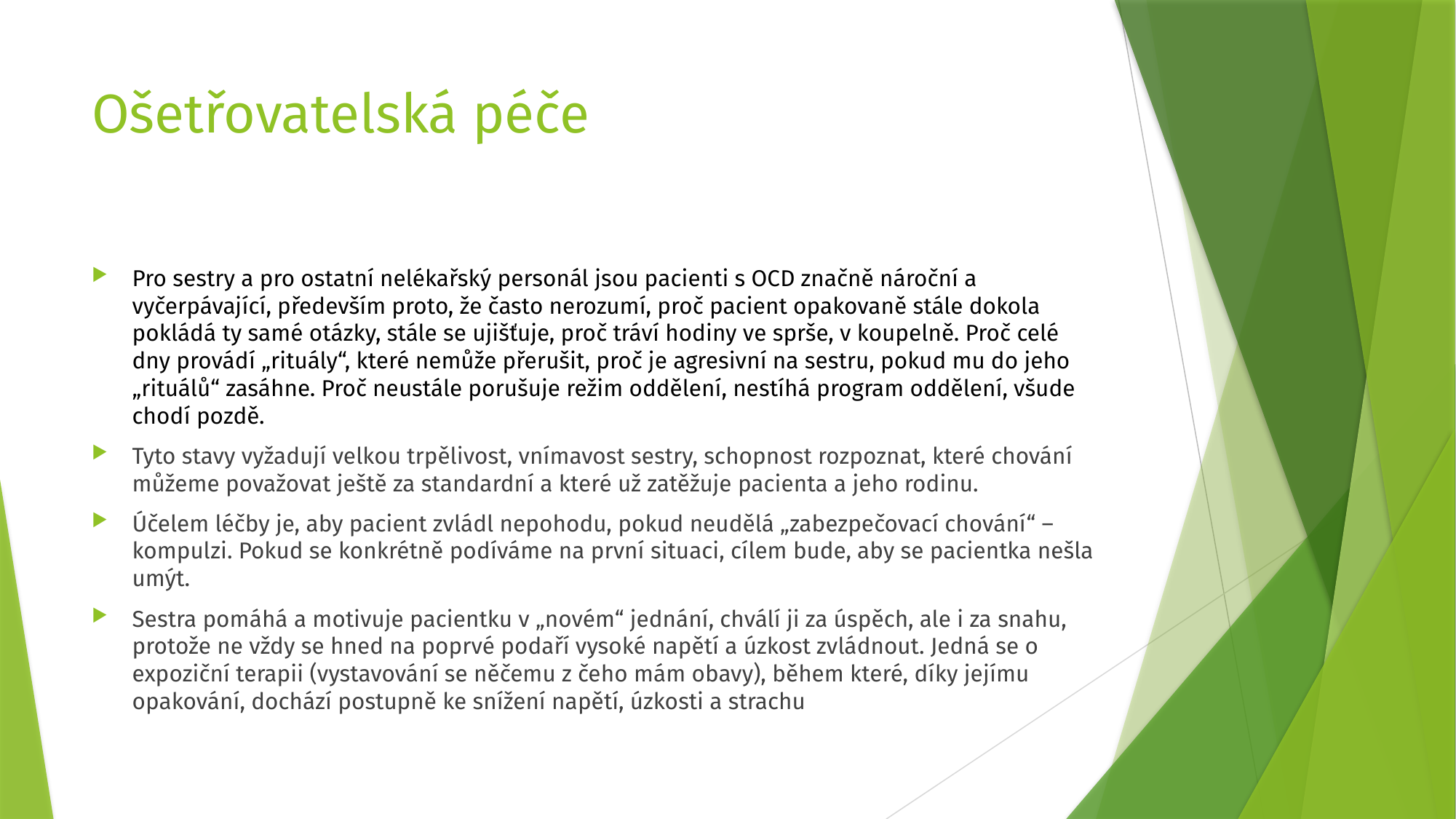

# Ošetřovatelská péče
Pro sestry a pro ostatní nelékařský personál jsou pacienti s OCD značně nároční a vyčerpávající, především proto, že často nerozumí, proč pacient opakovaně stále dokola pokládá ty samé otázky, stále se ujišťuje, proč tráví hodiny ve sprše, v koupelně. Proč celé dny provádí „rituály“, které nemůže přerušit, proč je agresivní na sestru, pokud mu do jeho „rituálů“ zasáhne. Proč neustále porušuje režim oddělení, nestíhá program oddělení, všude chodí pozdě.
Tyto stavy vyžadují velkou trpělivost, vnímavost sestry, schopnost rozpoznat, které chování můžeme považovat ještě za standardní a které už zatěžuje pacienta a jeho rodinu.
Účelem léčby je, aby pacient zvládl nepohodu, pokud neudělá „zabezpečovací chování“ – kompulzi. Pokud se konkrétně podíváme na první situaci, cílem bude, aby se pacientka nešla umýt.
Sestra pomáhá a motivuje pacientku v „novém“ jednání, chválí ji za úspěch, ale i za snahu, protože ne vždy se hned na poprvé podaří vysoké napětí a úzkost zvládnout. Jedná se o expoziční terapii (vystavování se něčemu z čeho mám obavy), během které, díky jejímu opakování, dochází postupně ke snížení napětí, úzkosti a strachu